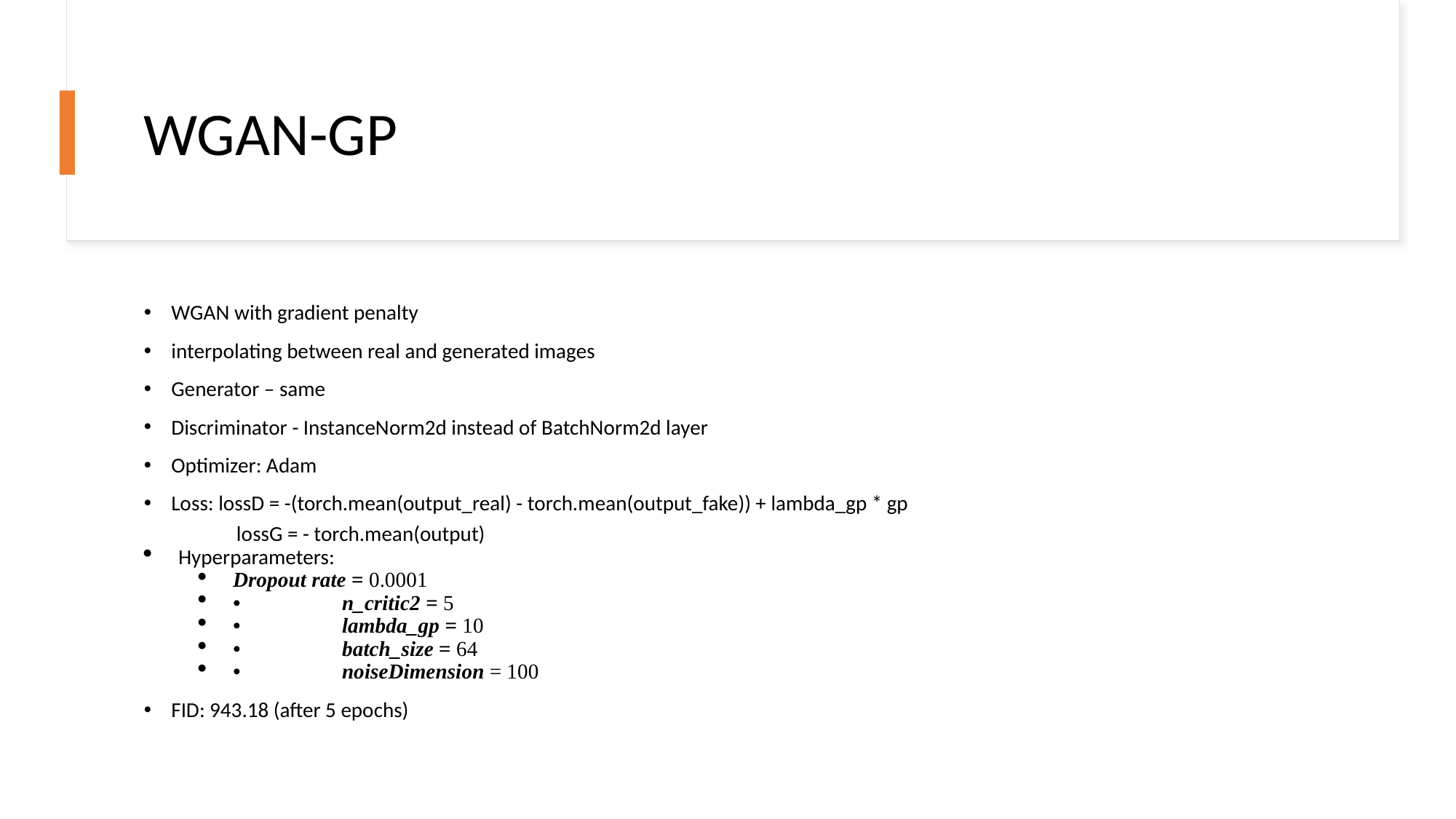

# WGAN-GP

WGAN with gradient penalty
interpolating between real and generated images
Generator – same
Discriminator - InstanceNorm2d instead of BatchNorm2d layer
Optimizer: Adam
Loss: lossD = -(torch.mean(output_real) - torch.mean(output_fake)) + lambda_gp * gp
        lossG = - torch.mean(output)
Hyperparameters:
Dropout rate = 0.0001
•	n_critic2 = 5
•	lambda_gp = 10
•	batch_size = 64
•	noiseDimension = 100
FID: 943.18 (after 5 epochs)